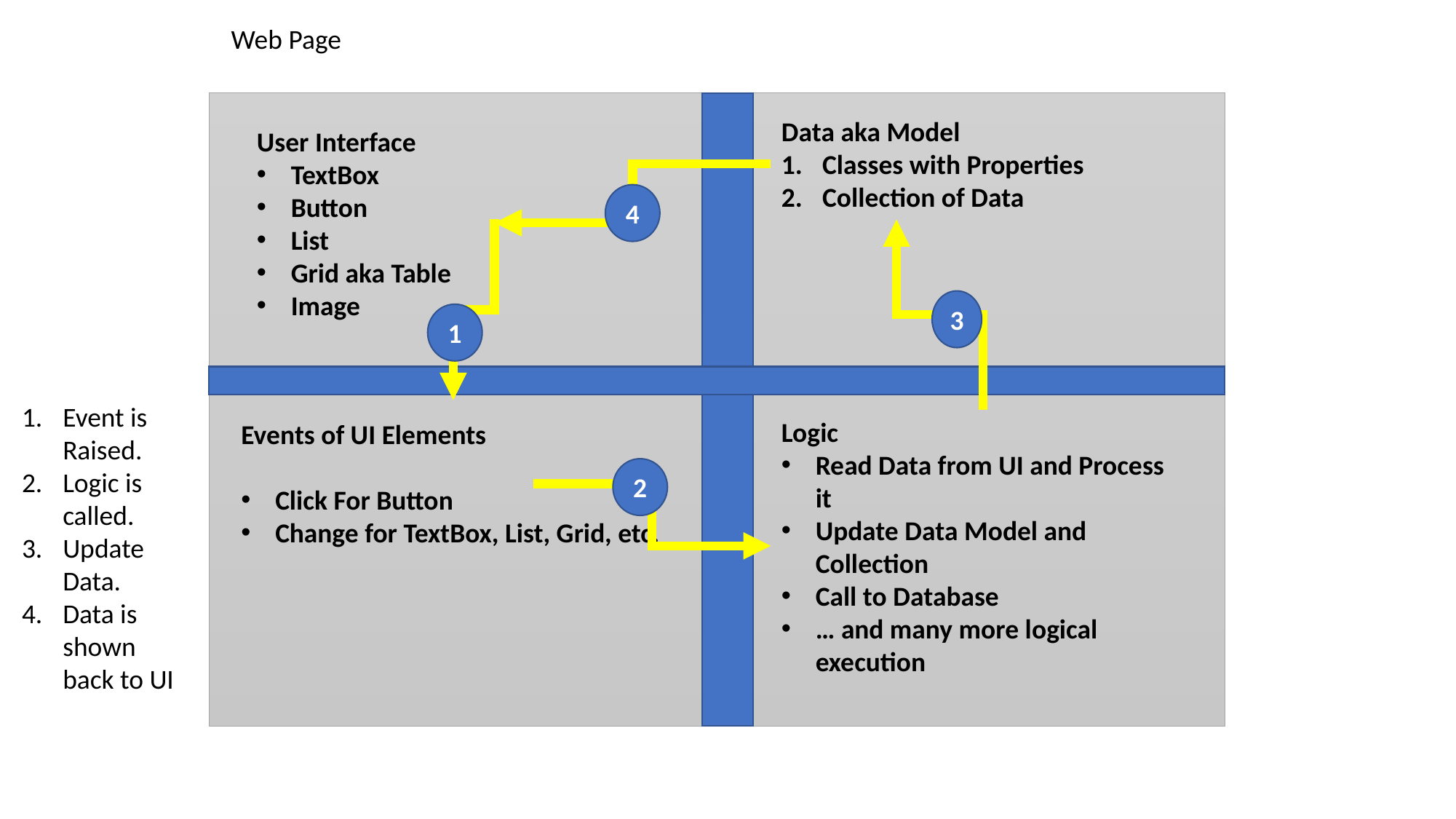

Web Page

Data aka Model
Classes with Properties
Collection of Data
User Interface
TextBox
Button
List
Grid aka Table
Image
4
3
1

Event is Raised.
Logic is called.
Update Data.
Data is shown back to UI

Logic
Read Data from UI and Process it
Update Data Model and Collection
Call to Database
… and many more logical execution
Events of UI Elements

Click For Button
Change for TextBox, List, Grid, etc.
2